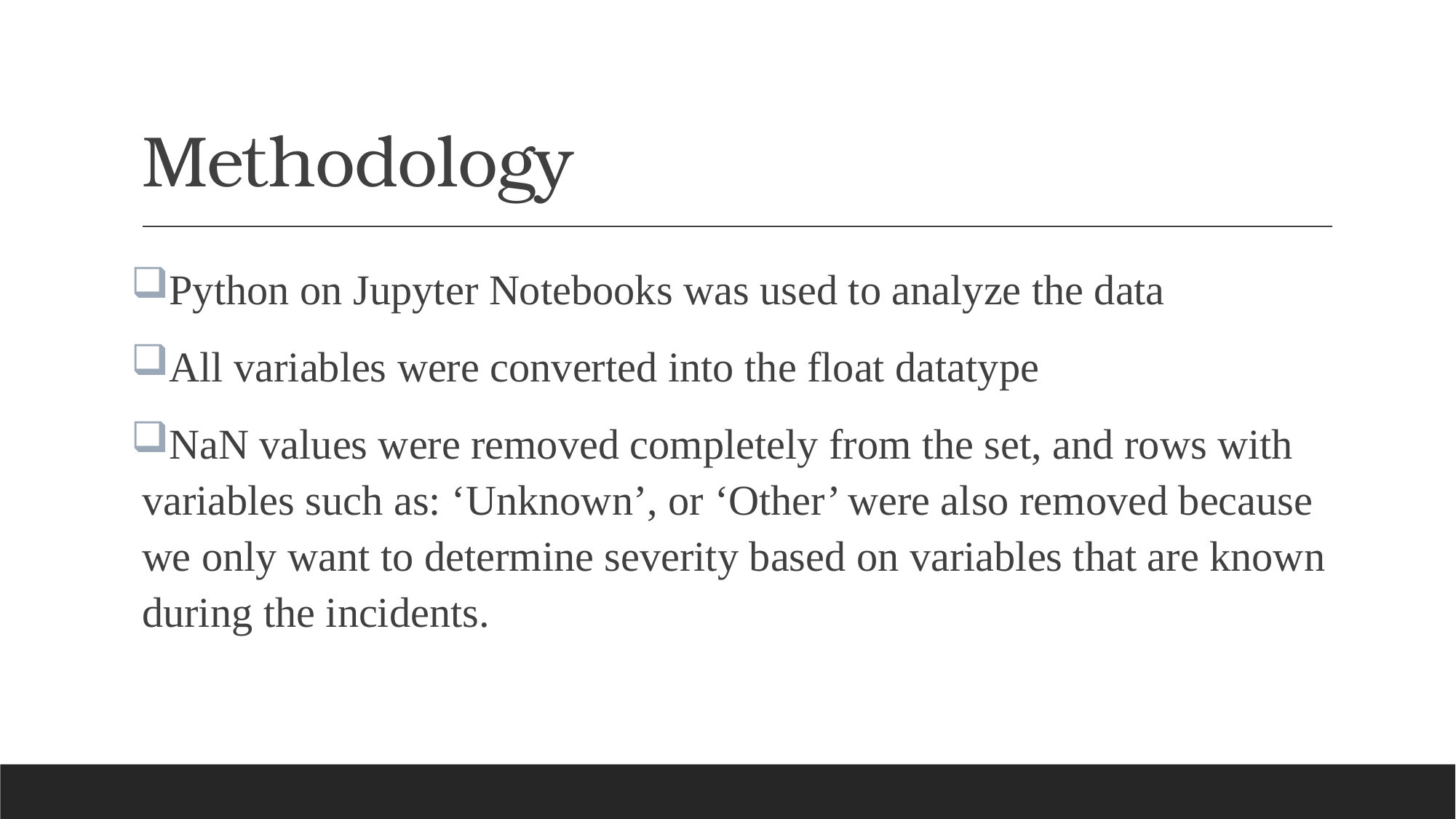

# Methodology
Python on Jupyter Notebooks was used to analyze the data
All variables were converted into the float datatype
NaN values were removed completely from the set, and rows with variables such as: ‘Unknown’, or ‘Other’ were also removed because we only want to determine severity based on variables that are known during the incidents.